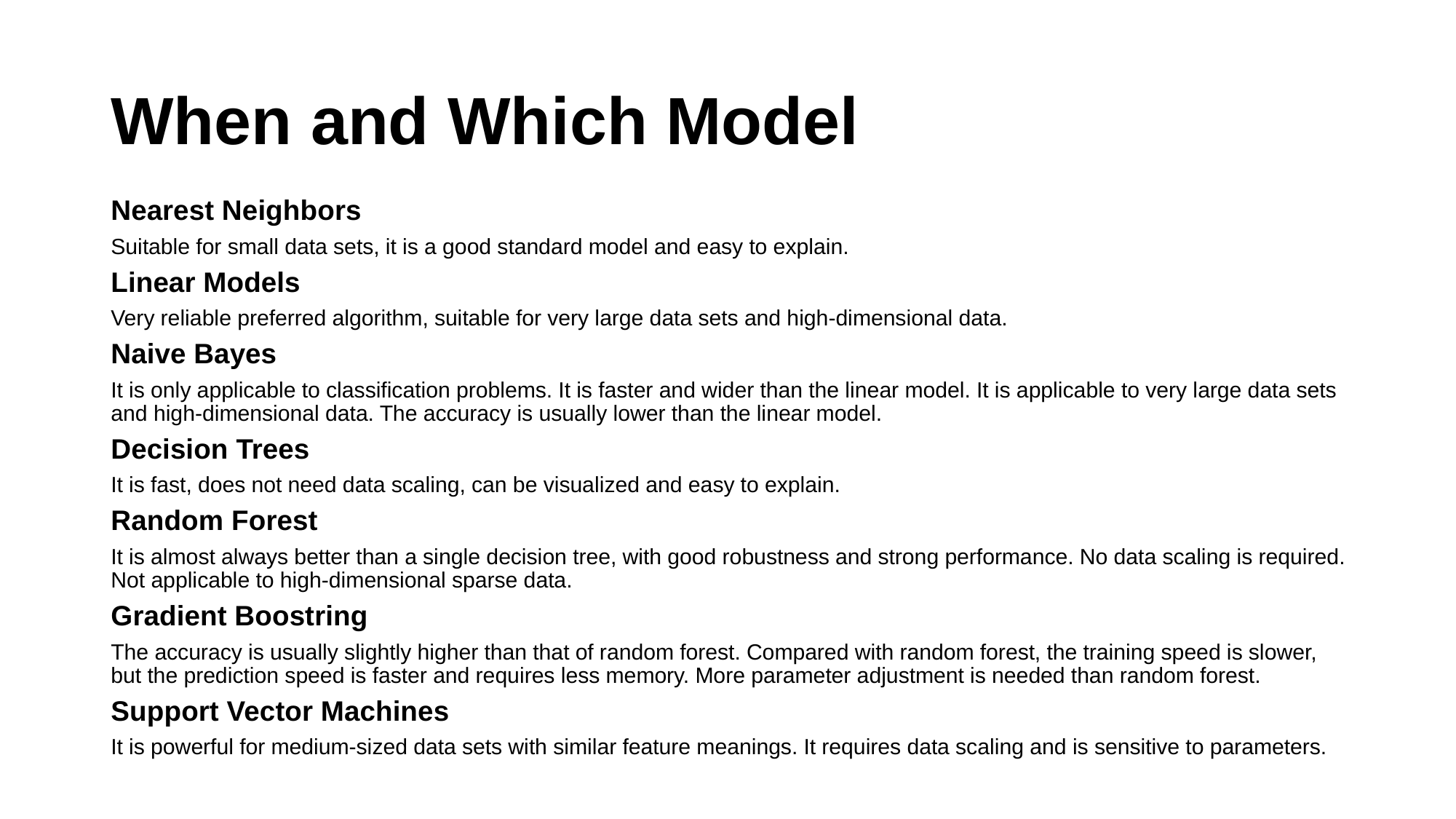

# When and Which Model
Nearest Neighbors
Suitable for small data sets, it is a good standard model and easy to explain.
Linear Models
Very reliable preferred algorithm, suitable for very large data sets and high-dimensional data.
Naive Bayes
It is only applicable to classification problems. It is faster and wider than the linear model. It is applicable to very large data sets and high-dimensional data. The accuracy is usually lower than the linear model.
Decision Trees
It is fast, does not need data scaling, can be visualized and easy to explain.
Random Forest
It is almost always better than a single decision tree, with good robustness and strong performance. No data scaling is required. Not applicable to high-dimensional sparse data.
Gradient Boostring
The accuracy is usually slightly higher than that of random forest. Compared with random forest, the training speed is slower, but the prediction speed is faster and requires less memory. More parameter adjustment is needed than random forest.
Support Vector Machines
It is powerful for medium-sized data sets with similar feature meanings. It requires data scaling and is sensitive to parameters.